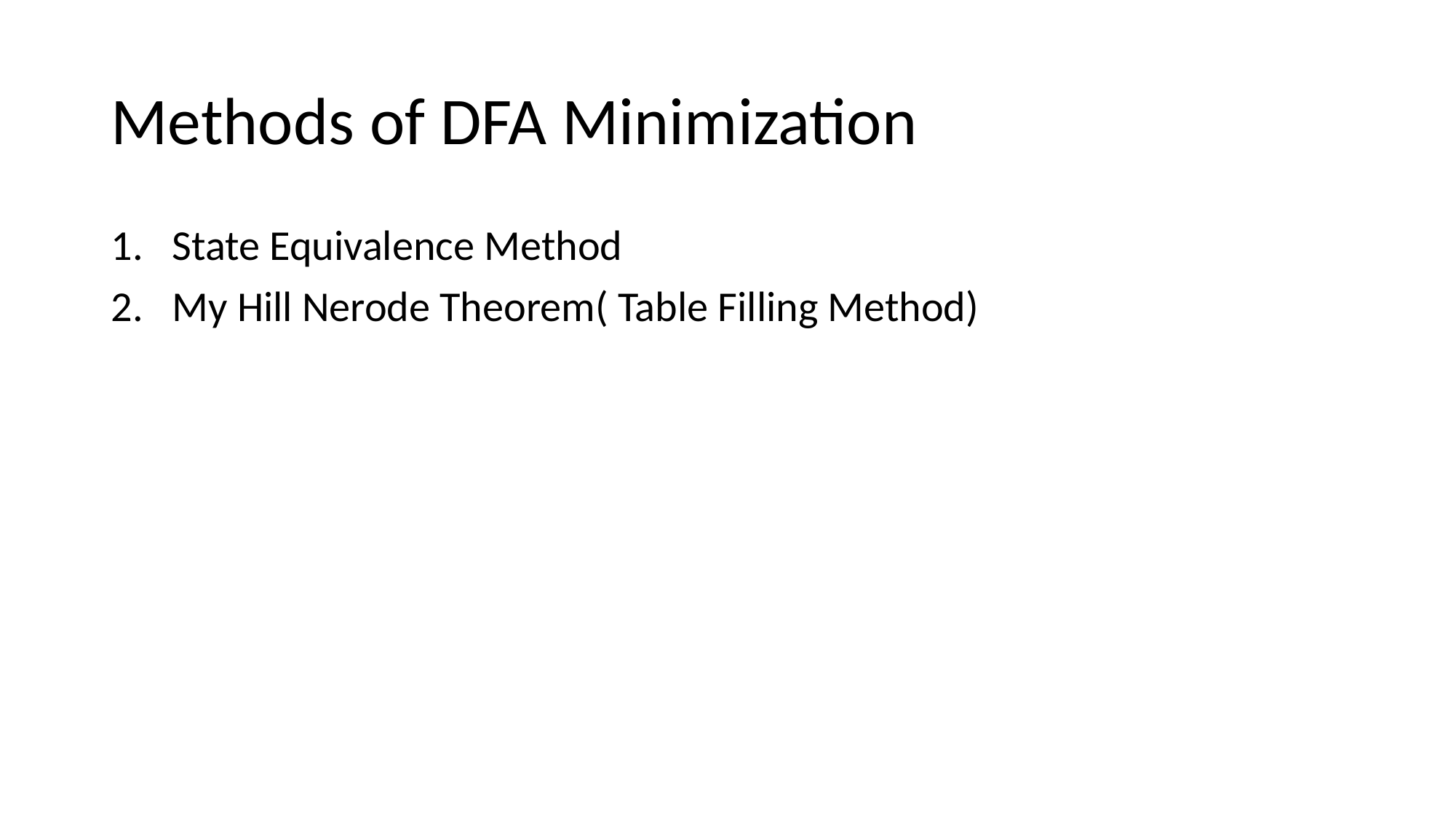

# Methods of DFA Minimization
State Equivalence Method
My Hill Nerode Theorem( Table Filling Method)